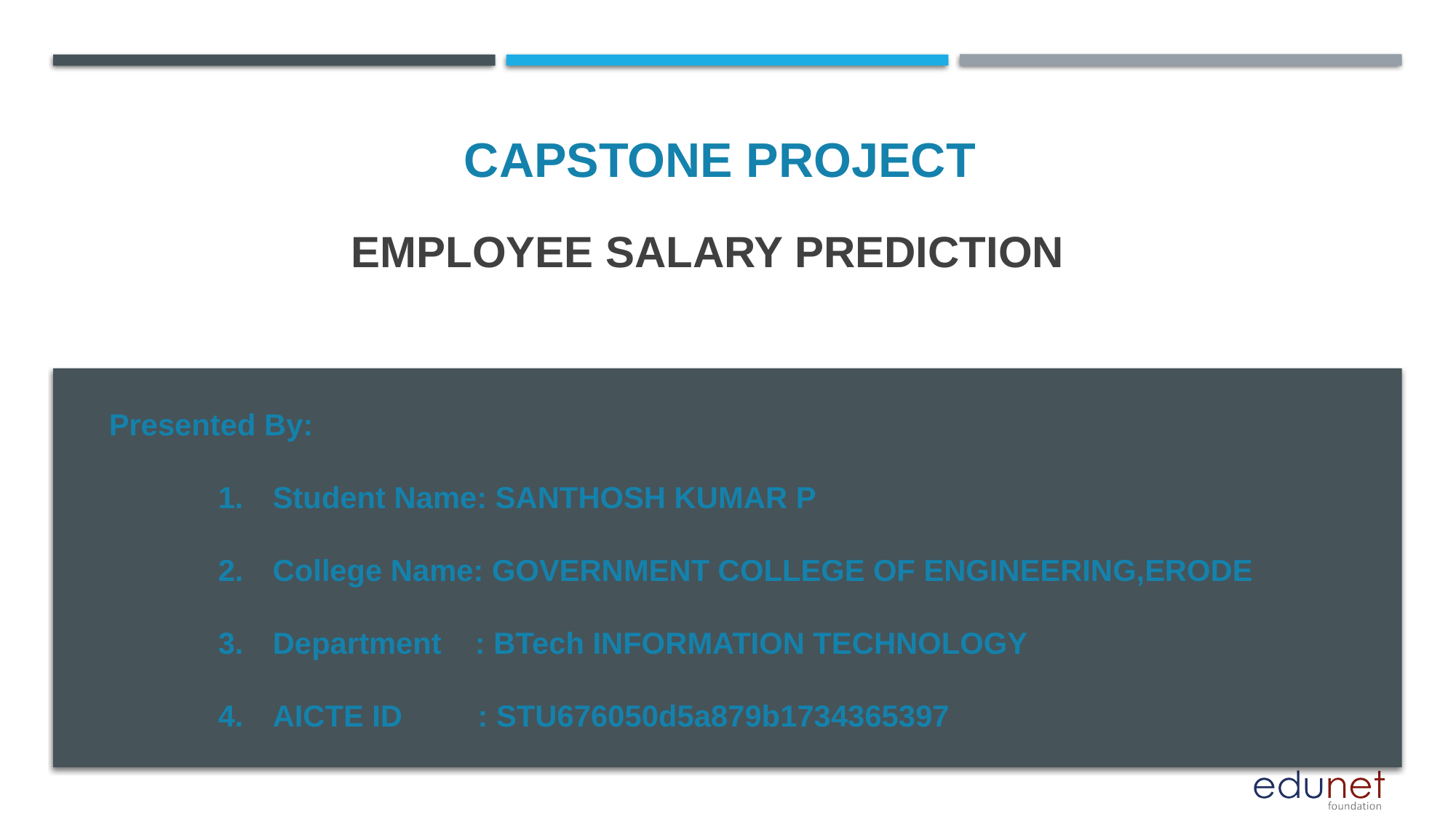

CAPSTONE PROJECT
# Employee Salary Prediction
Presented By:
Student Name: SANTHOSH KUMAR P
College Name: GOVERNMENT COLLEGE OF ENGINEERING,ERODE
Department    : BTech INFORMATION TECHNOLOGY
AICTE ID         : STU676050d5a879b1734365397